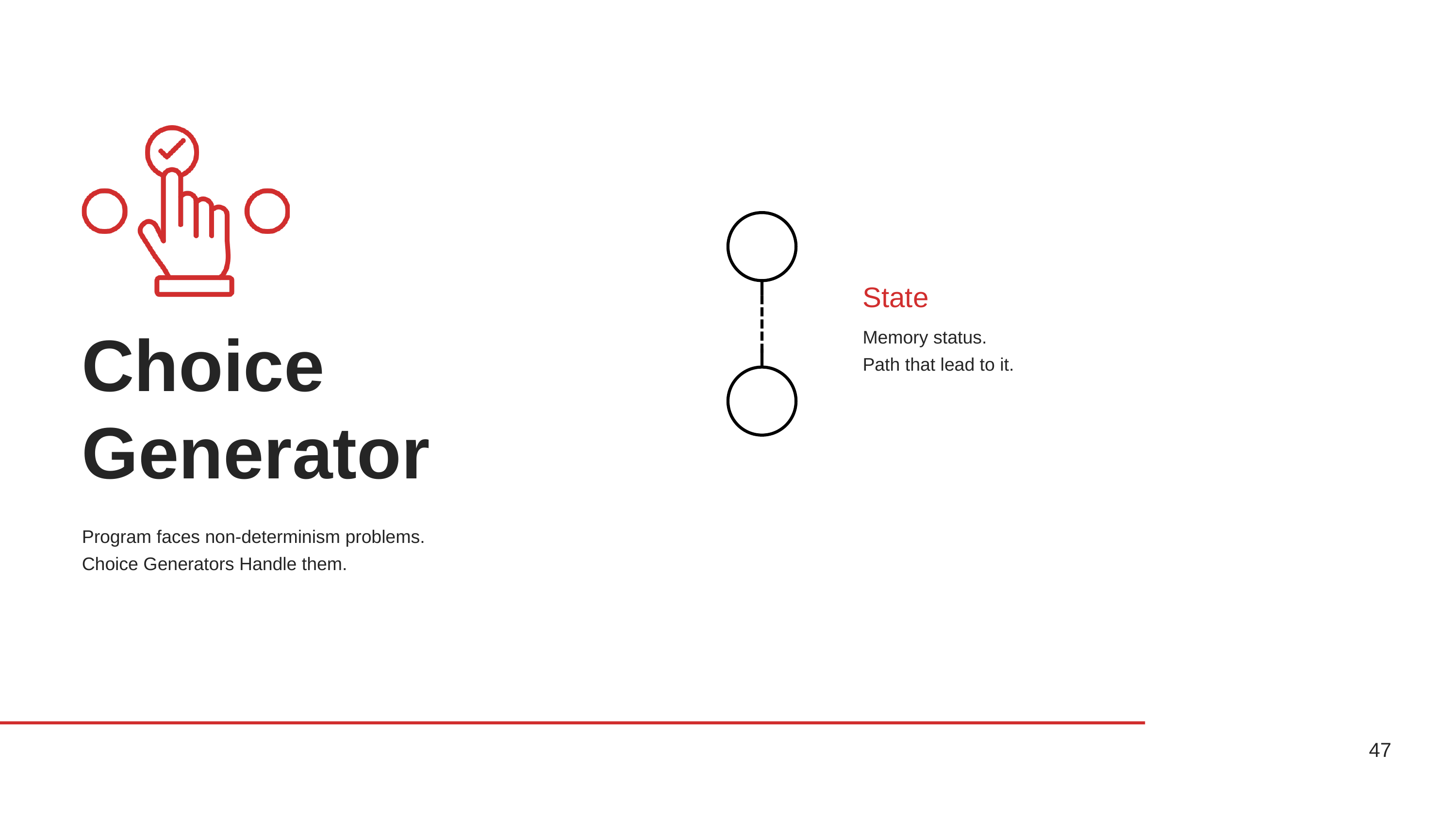

State

Choice
Generator
Memory status.
Path that lead to it.

Program faces non-determinism problems.
Choice Generators Handle them.

47